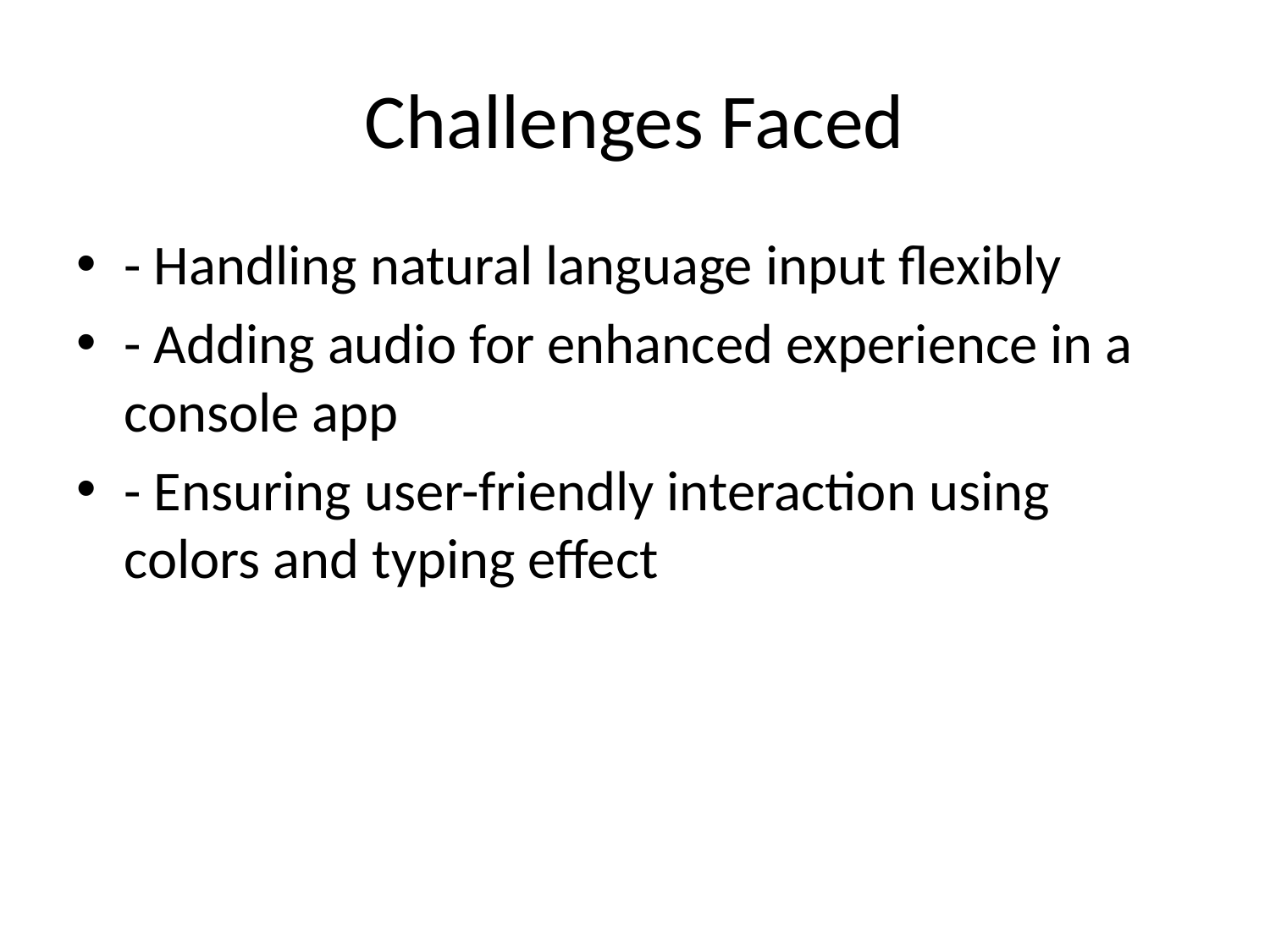

# Challenges Faced
- Handling natural language input flexibly
- Adding audio for enhanced experience in a console app
- Ensuring user-friendly interaction using colors and typing effect